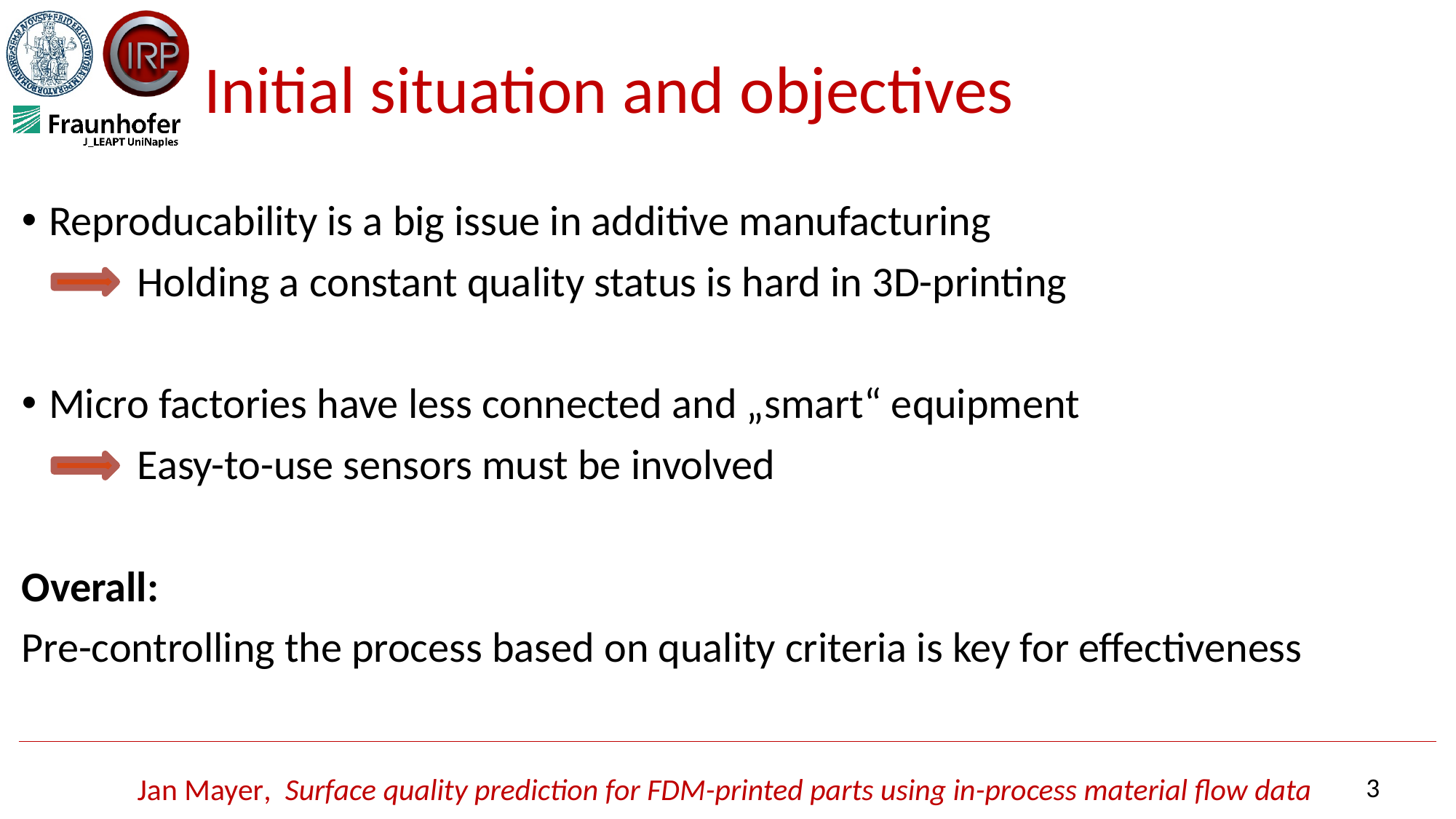

# Initial situation and objectives
Reproducability is a big issue in additive manufacturing
            Holding a constant quality status is hard in 3D-printing

Micro factories have less connected and „smart“ equipment
            Easy-to-use sensors must be involved

Overall:
Pre-controlling the process based on quality criteria is key for effectiveness

Jan Mayer,  Surface quality prediction for FDM-printed parts using in-process material flow data